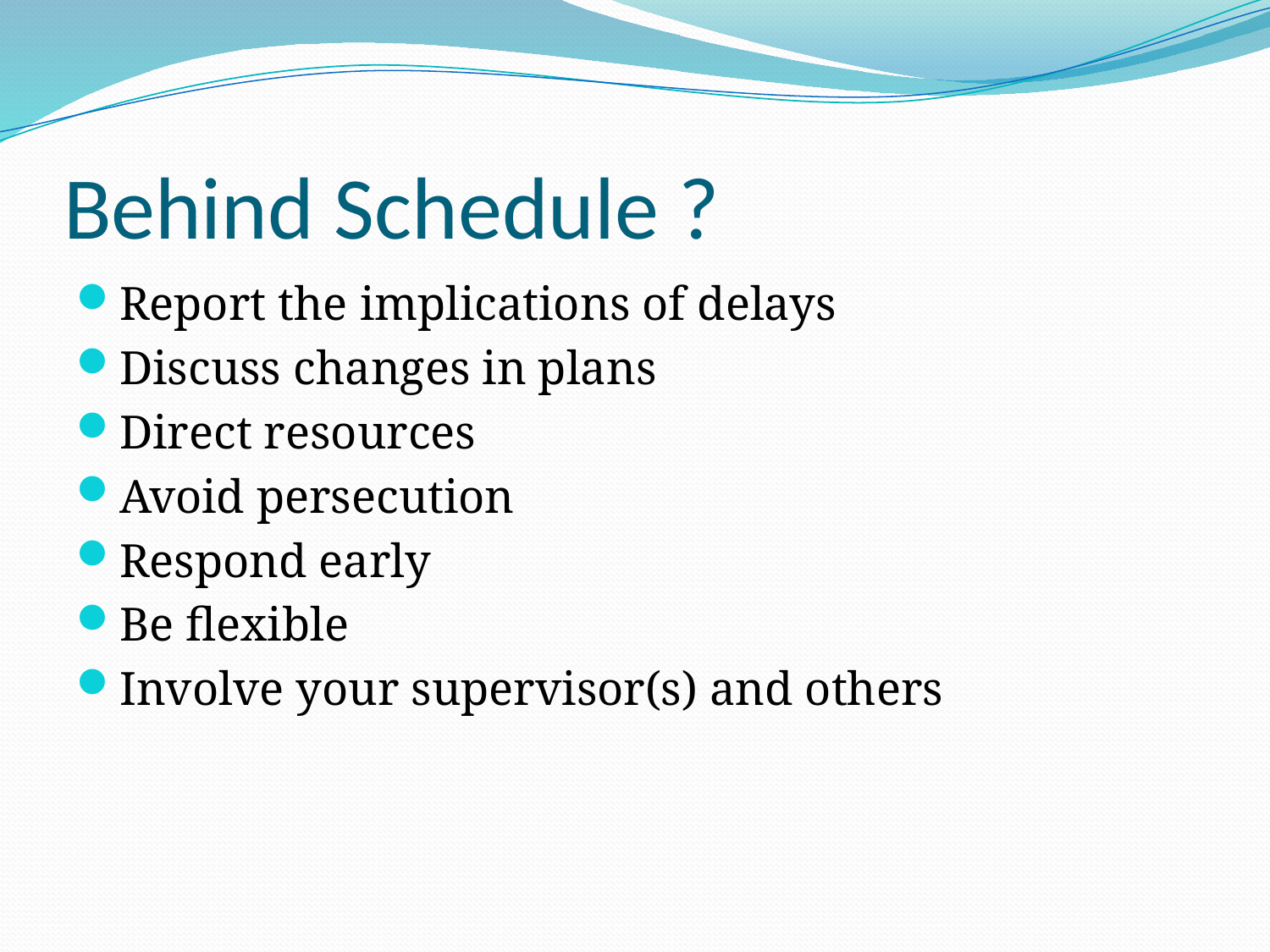

# Behind Schedule ?
Report the implications of delays
Discuss changes in plans
Direct resources
Avoid persecution
Respond early
Be flexible
Involve your supervisor(s) and others